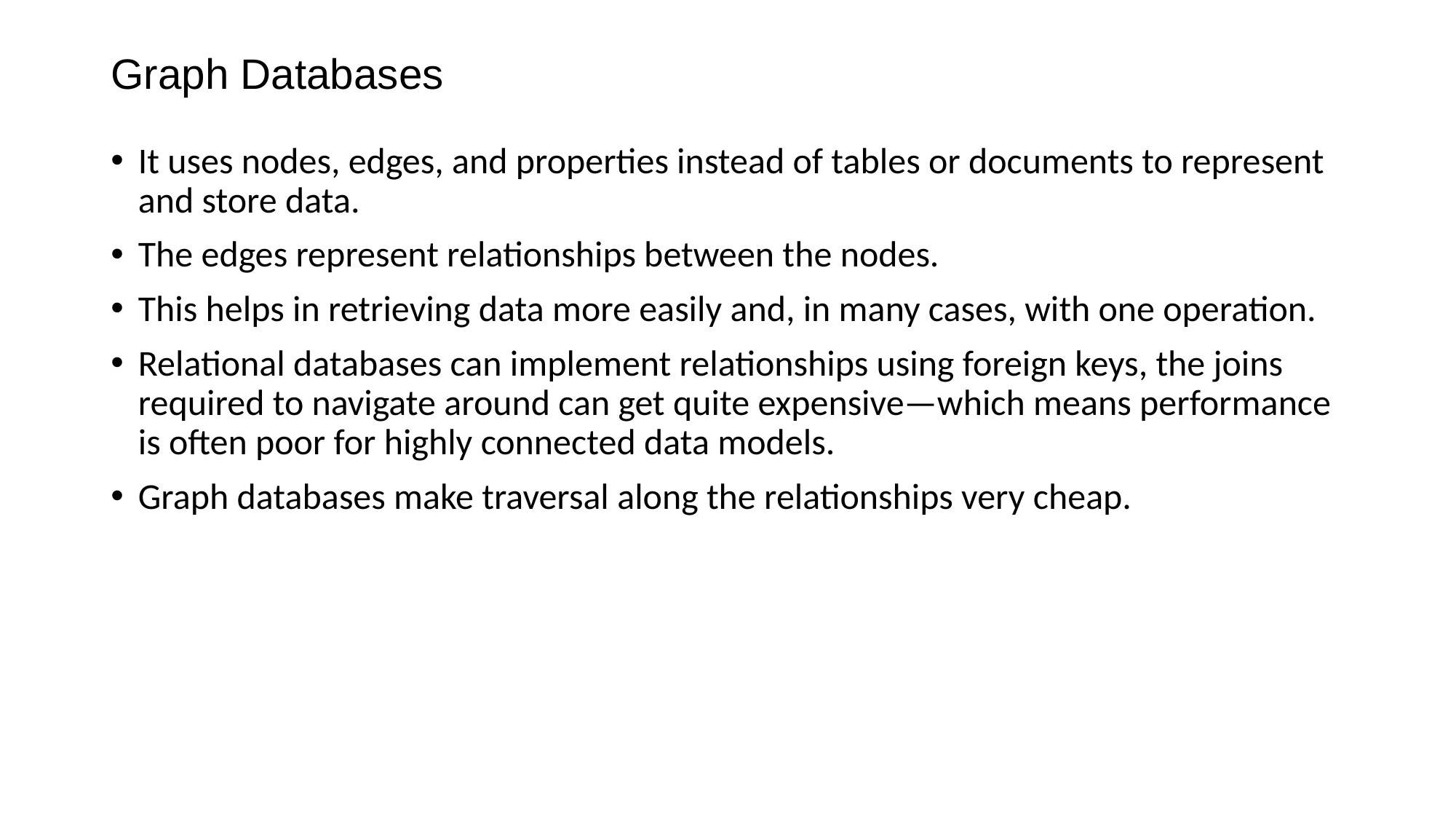

# Graph Databases
It uses nodes, edges, and properties instead of tables or documents to represent and store data.
The edges represent relationships between the nodes.
This helps in retrieving data more easily and, in many cases, with one operation.
Relational databases can implement relationships using foreign keys, the joins required to navigate around can get quite expensive—which means performance is often poor for highly connected data models.
Graph databases make traversal along the relationships very cheap.